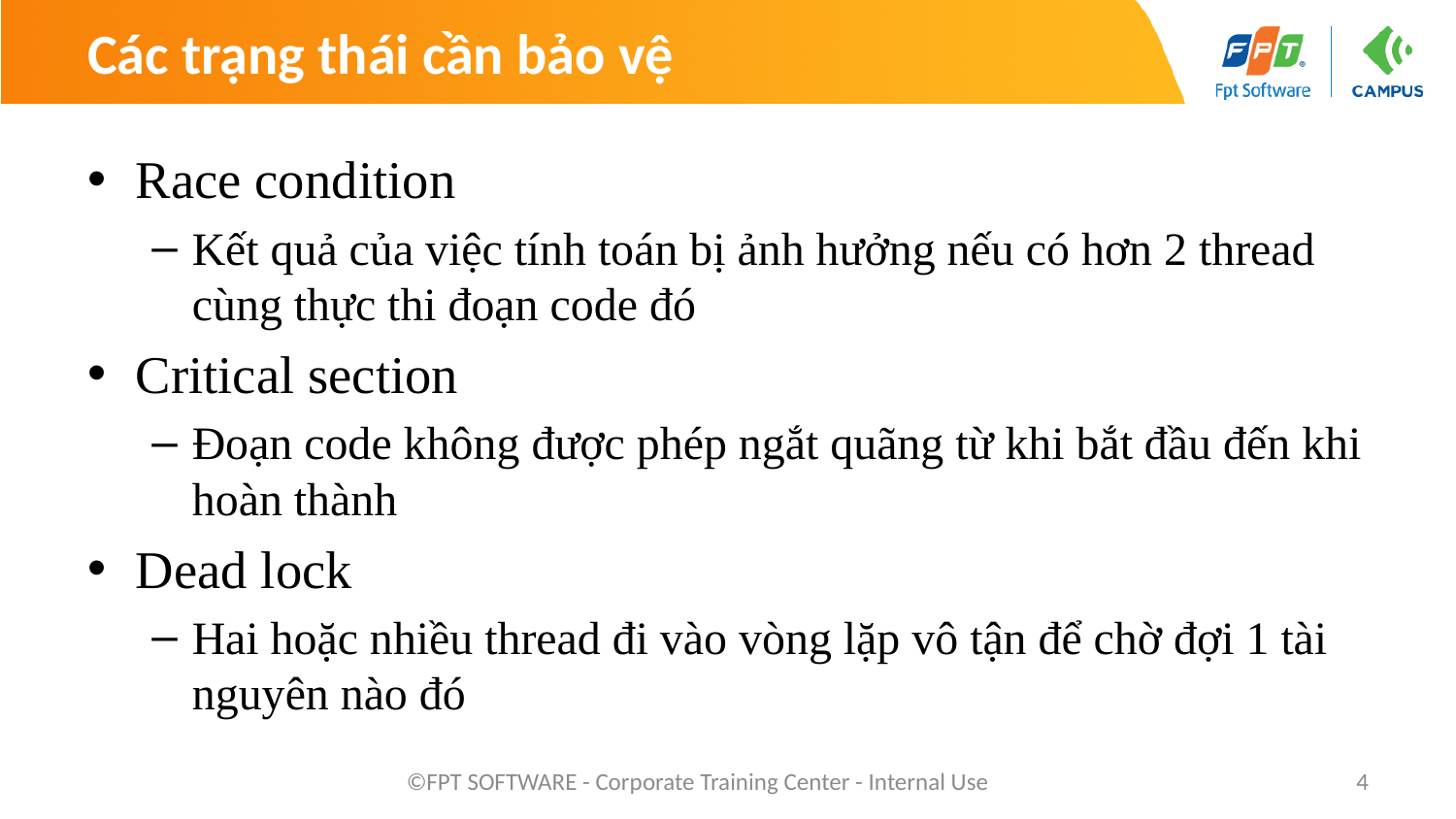

# Các trạng thái cần bảo vệ
Race condition
Kết quả của việc tính toán bị ảnh hưởng nếu có hơn 2 thread cùng thực thi đoạn code đó
Critical section
Đoạn code không được phép ngắt quãng từ khi bắt đầu đến khi hoàn thành
Dead lock
Hai hoặc nhiều thread đi vào vòng lặp vô tận để chờ đợi 1 tài nguyên nào đó
©FPT SOFTWARE - Corporate Training Center - Internal Use
4